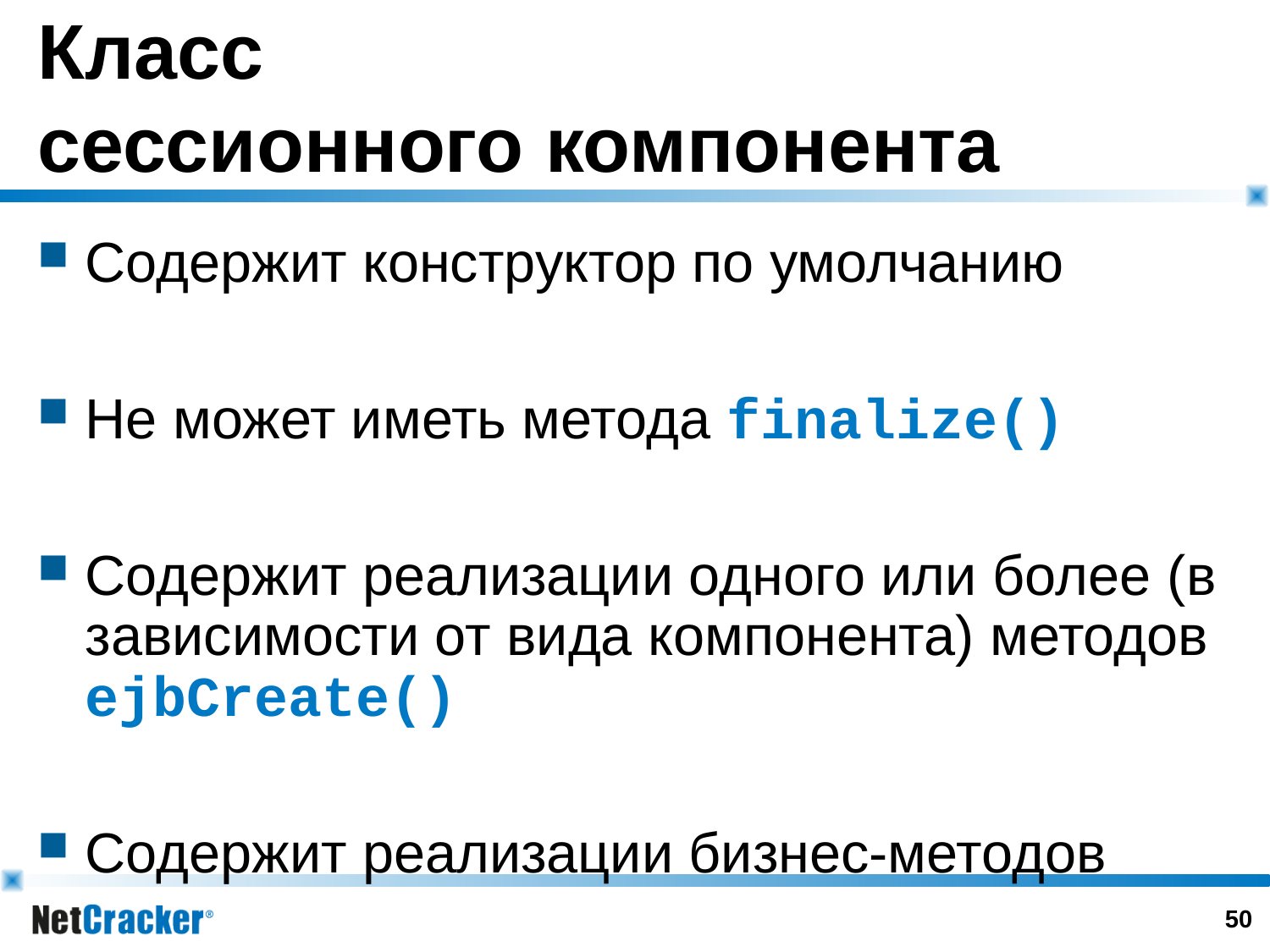

# Класс сессионного компонента
Содержит конструктор по умолчанию

Не может иметь метода finalize()

Содержит реализации одного или более (в зависимости от вида компонента) методов ejbCreate()

Содержит реализации бизнес-методов

50